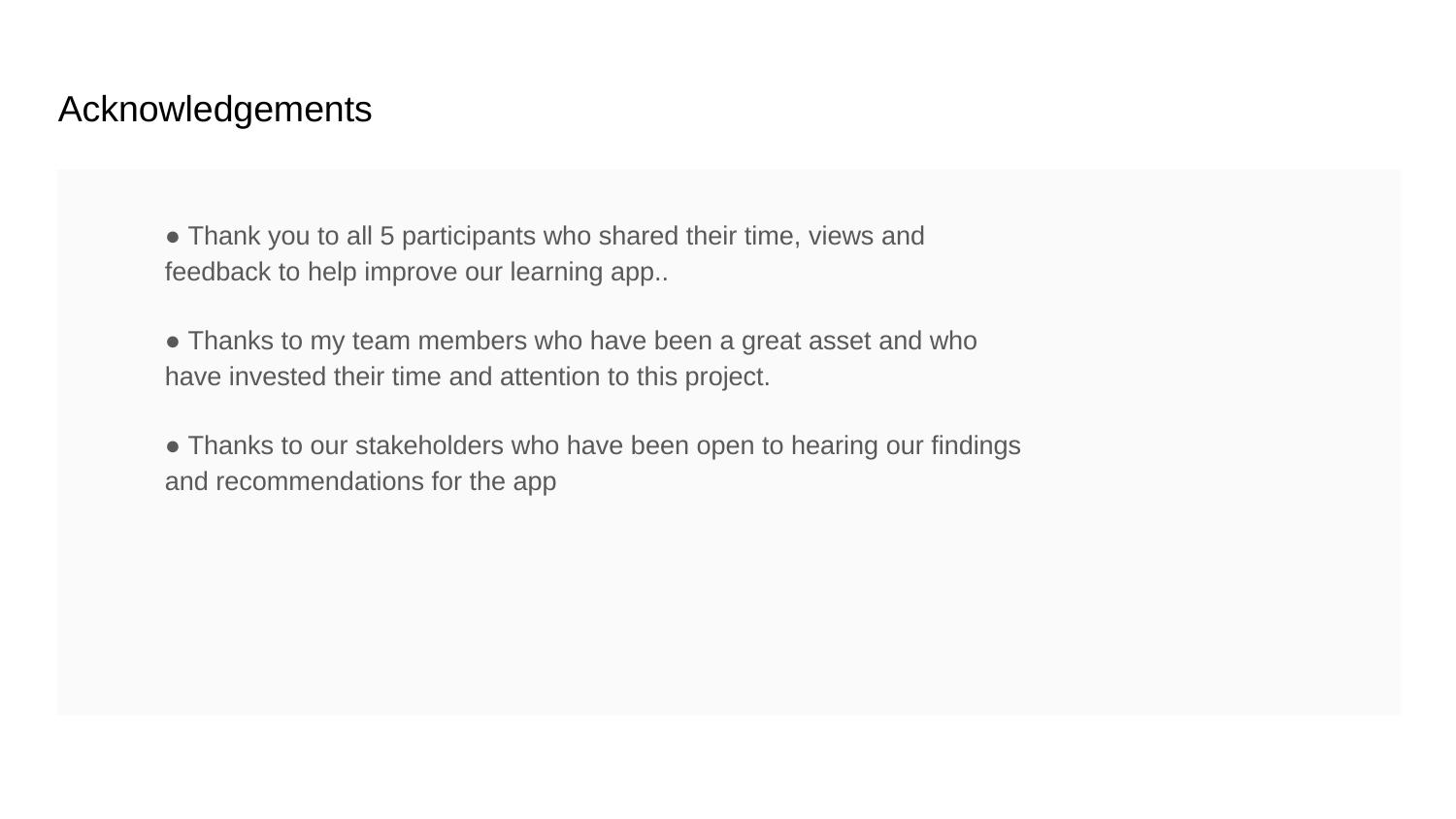

Acknowledgements

● Thank you to all 5 participants who shared their time, views and feedback to help improve our learning app..
● Thanks to my team members who have been a great asset and who have invested their time and attention to this project.
● Thanks to our stakeholders who have been open to hearing our findings and recommendations for the app